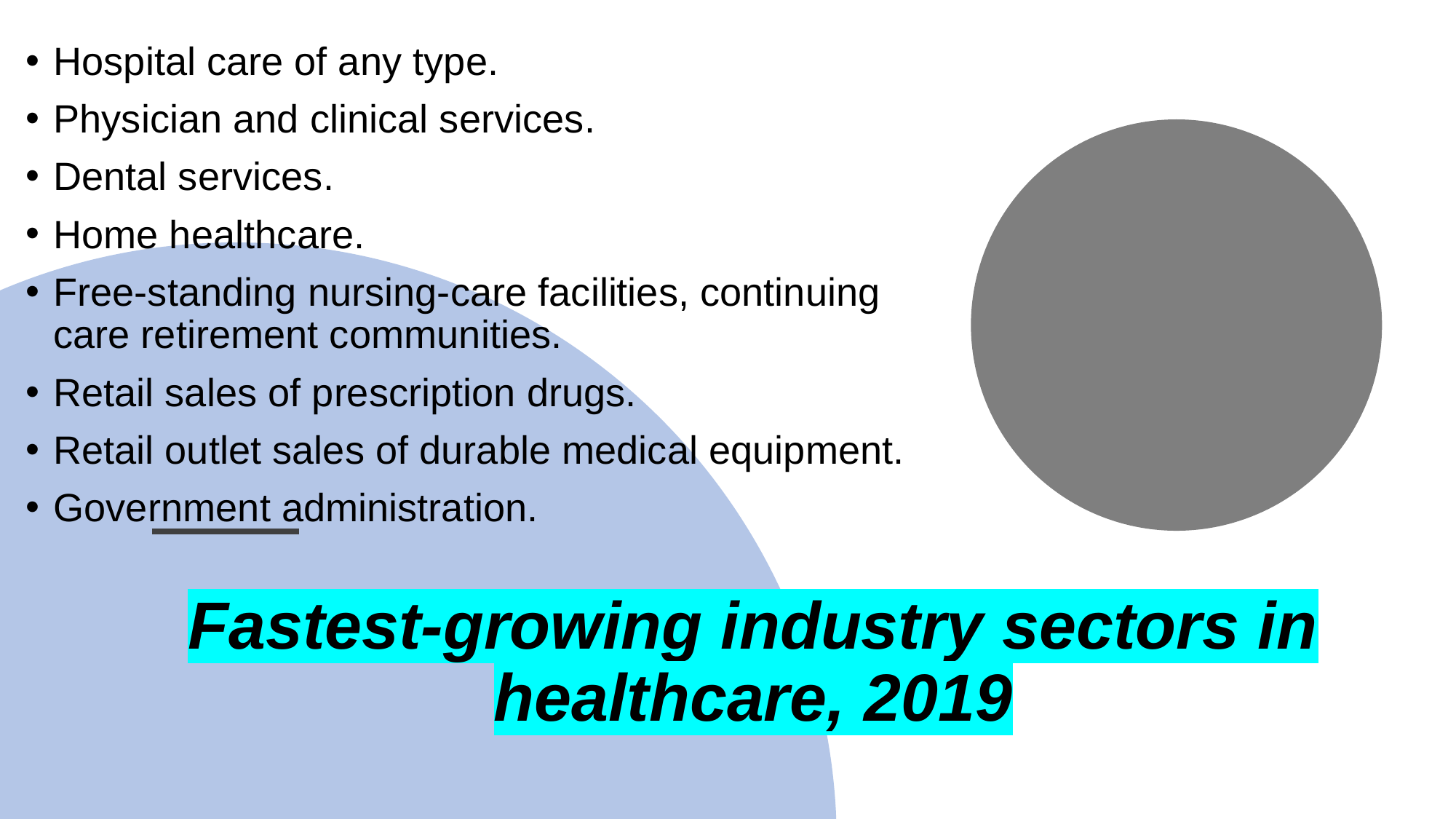

Hospital care of any type.
Physician and clinical services.
Dental services.
Home healthcare.
Free-standing nursing-care facilities, continuing care retirement communities.
Retail sales of prescription drugs.
Retail outlet sales of durable medical equipment.
Government administration.

# Fastest-growing industry sectors in healthcare, 2019
Created by Tayo Alebiosu